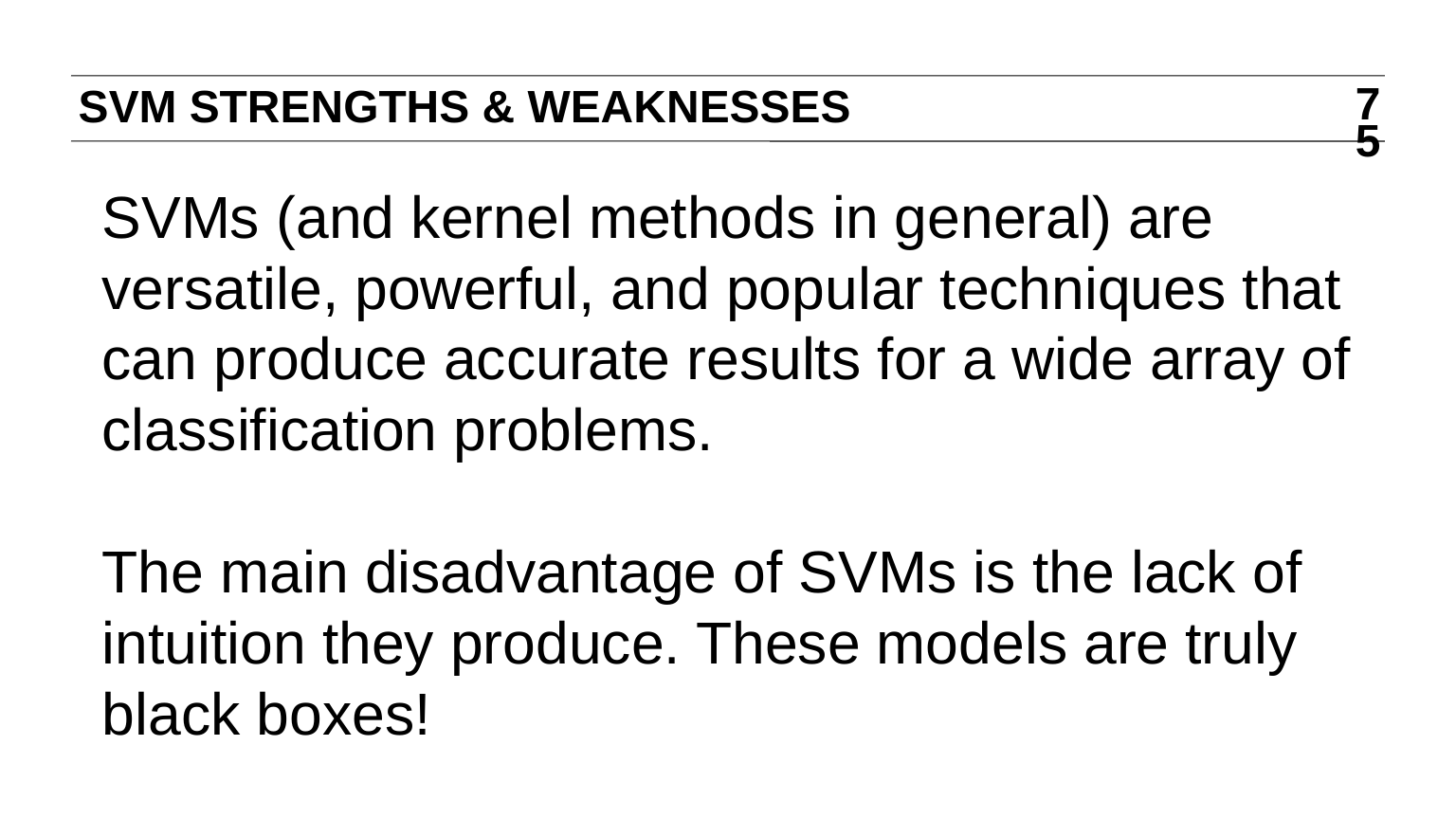

Svm strengths & weaknesses
75
SVMs (and kernel methods in general) are versatile, powerful, and popular techniques that can produce accurate results for a wide array of classification problems.

The main disadvantage of SVMs is the lack of intuition they produce. These models are truly black boxes!